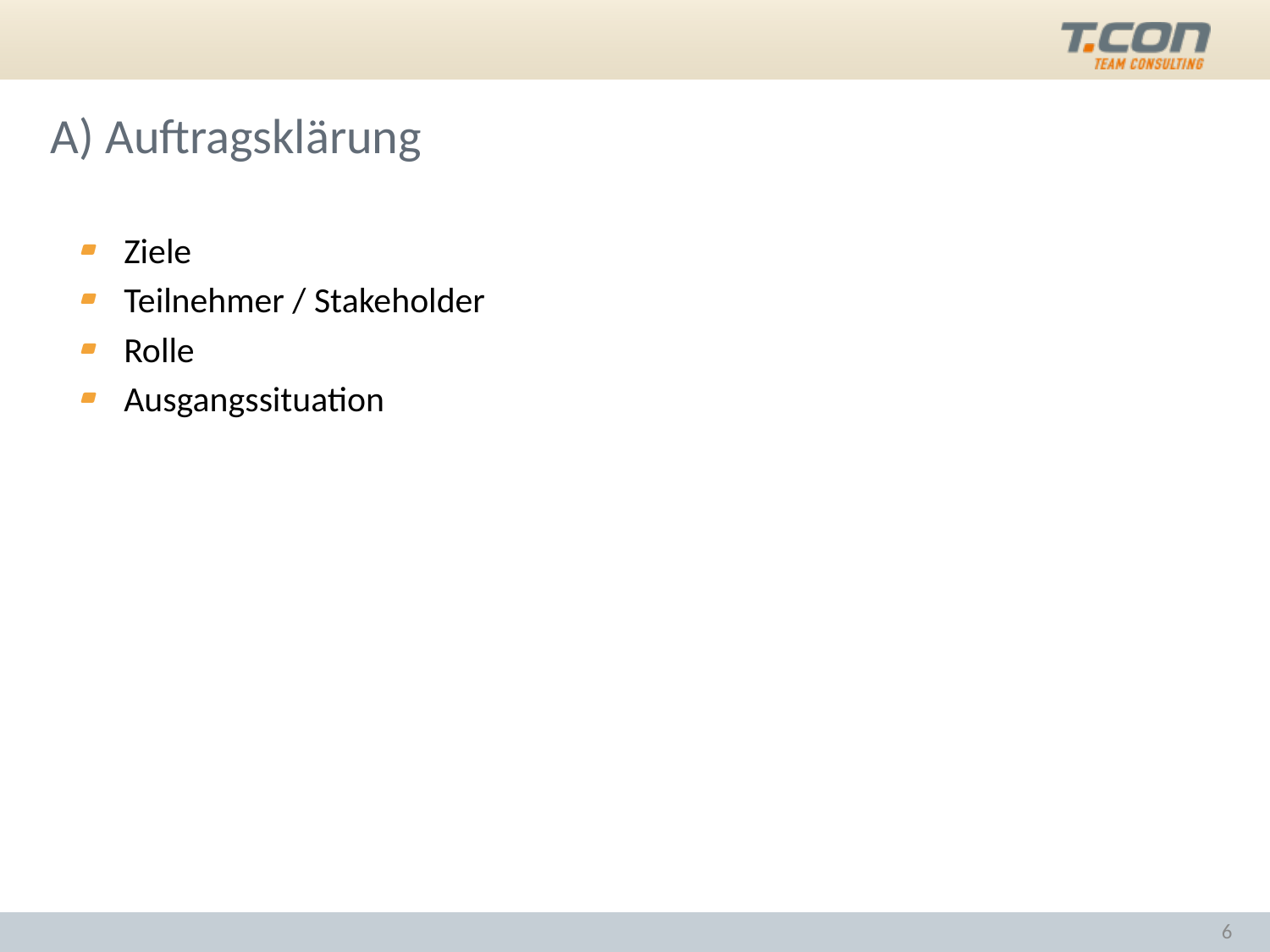

# A) Auftragsklärung
Ziele
Teilnehmer / Stakeholder
Rolle
Ausgangssituation

6